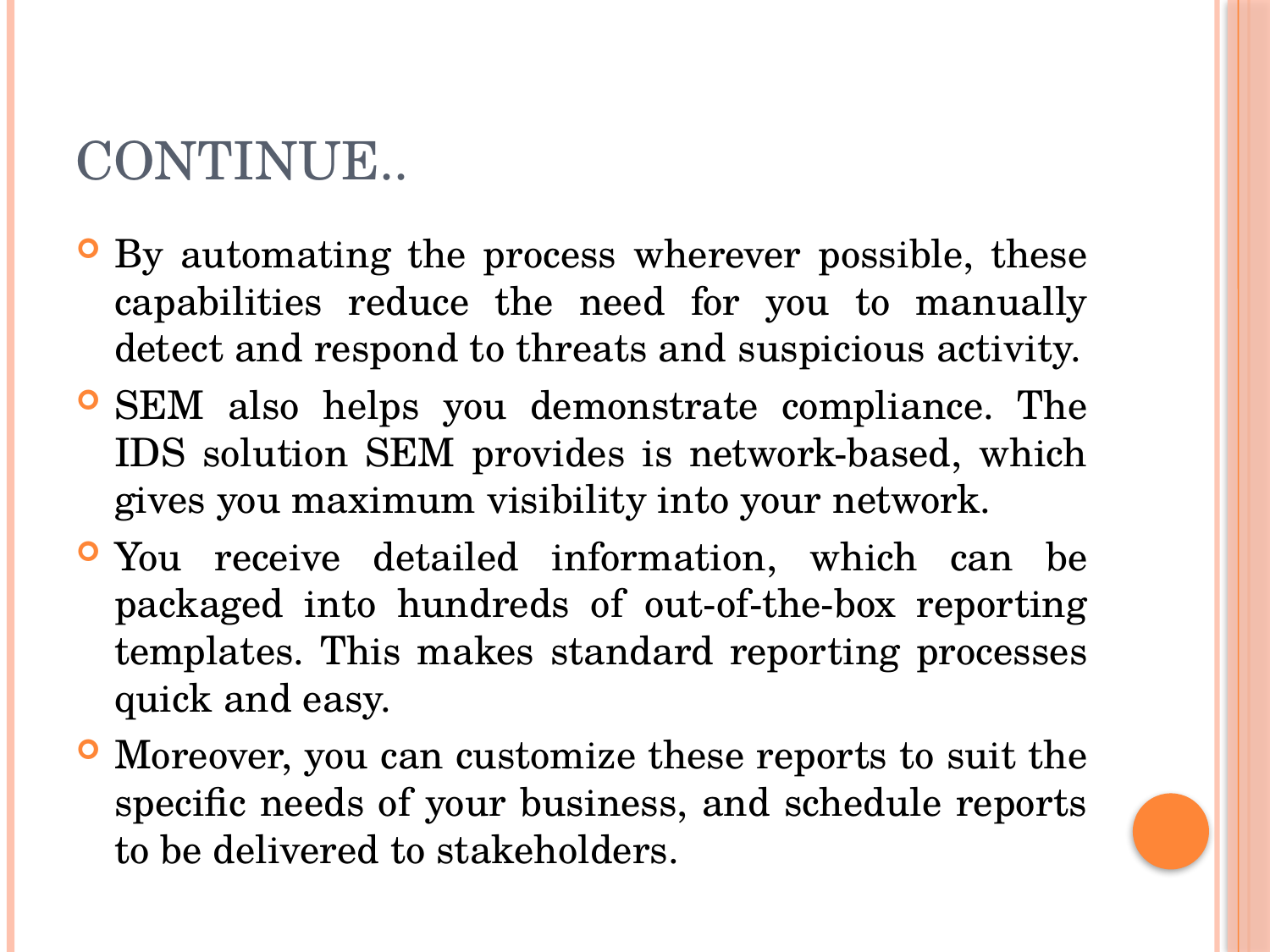

# Continue..
By automating the process wherever possible, these capabilities reduce the need for you to manually detect and respond to threats and suspicious activity.
SEM also helps you demonstrate compliance. The IDS solution SEM provides is network-based, which gives you maximum visibility into your network.
You receive detailed information, which can be packaged into hundreds of out-of-the-box reporting templates. This makes standard reporting processes quick and easy.
Moreover, you can customize these reports to suit the specific needs of your business, and schedule reports to be delivered to stakeholders.